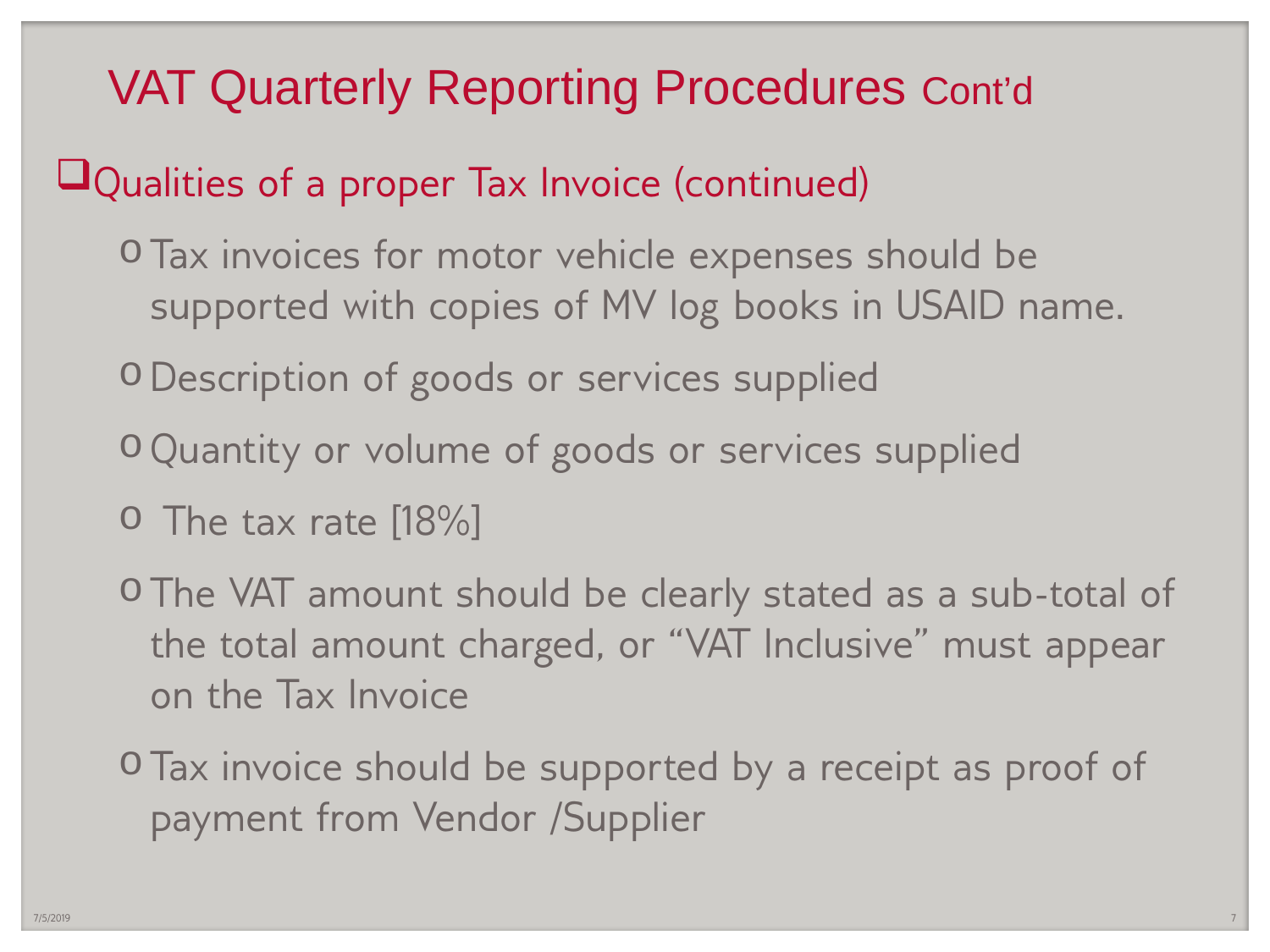

# VAT Quarterly Reporting Procedures Cont’d
Qualities of a proper Tax Invoice (continued)
Tax invoices for motor vehicle expenses should be supported with copies of MV log books in USAID name.
Description of goods or services supplied
Quantity or volume of goods or services supplied
 The tax rate [18%]
The VAT amount should be clearly stated as a sub-total of the total amount charged, or “VAT Inclusive” must appear on the Tax Invoice
Tax invoice should be supported by a receipt as proof of payment from Vendor /Supplier

7/5/2019
7